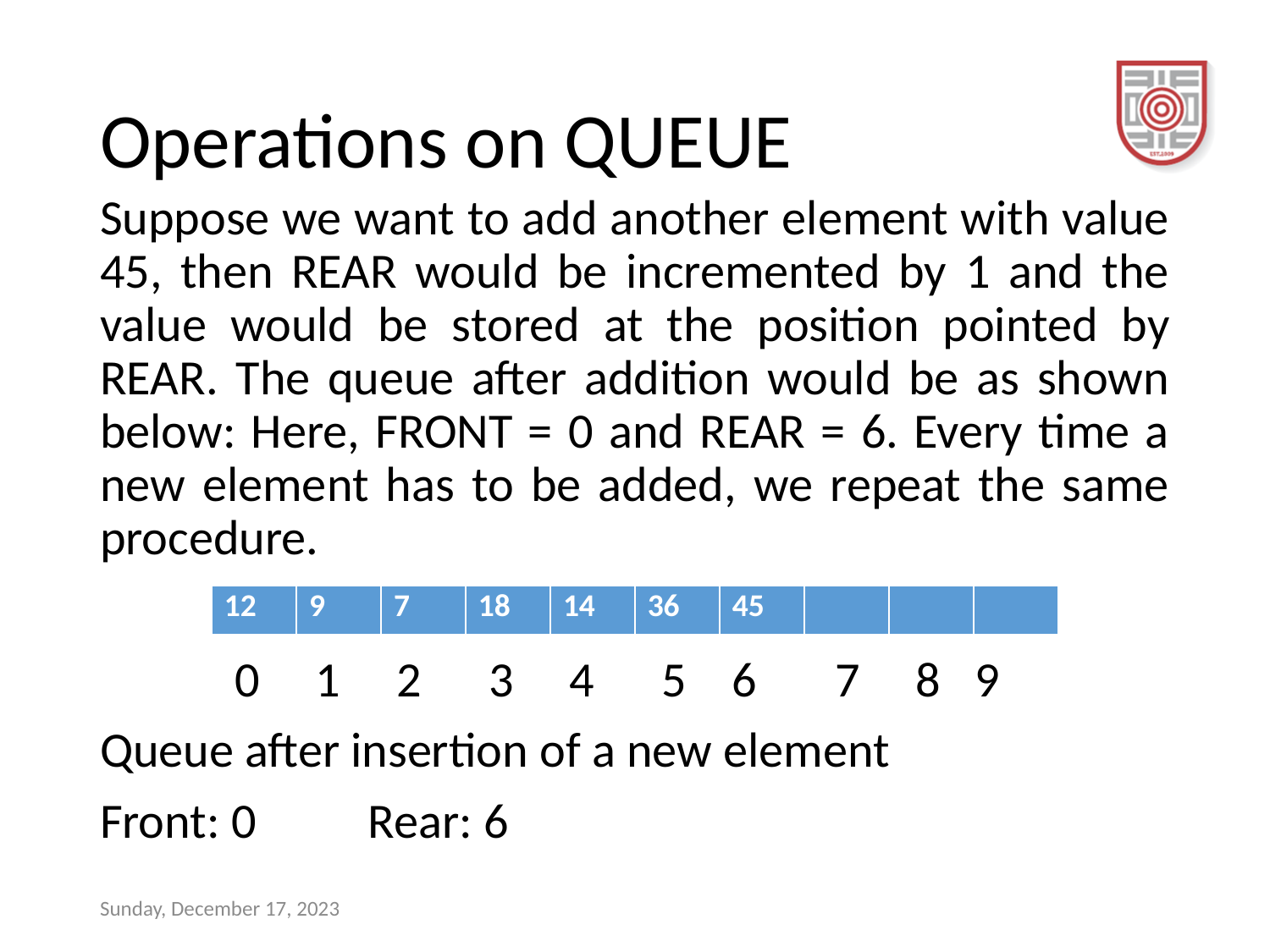

# Operations on QUEUE
Suppose we want to add another element with value 45, then REAR would be incremented by 1 and the value would be stored at the position pointed by REAR. The queue after addition would be as shown below: Here, FRONT = 0 and REAR = 6. Every time a new element has to be added, we repeat the same procedure.

            0     1     2      3     4      5    6       7     8   9
Queue after insertion of a new element
Front: 0          Rear: 6
| 12 | 9 | 7 | 18 | 14 | 36 | 45 |  |  |  |
| --- | --- | --- | --- | --- | --- | --- | --- | --- | --- |
Sunday, December 17, 2023